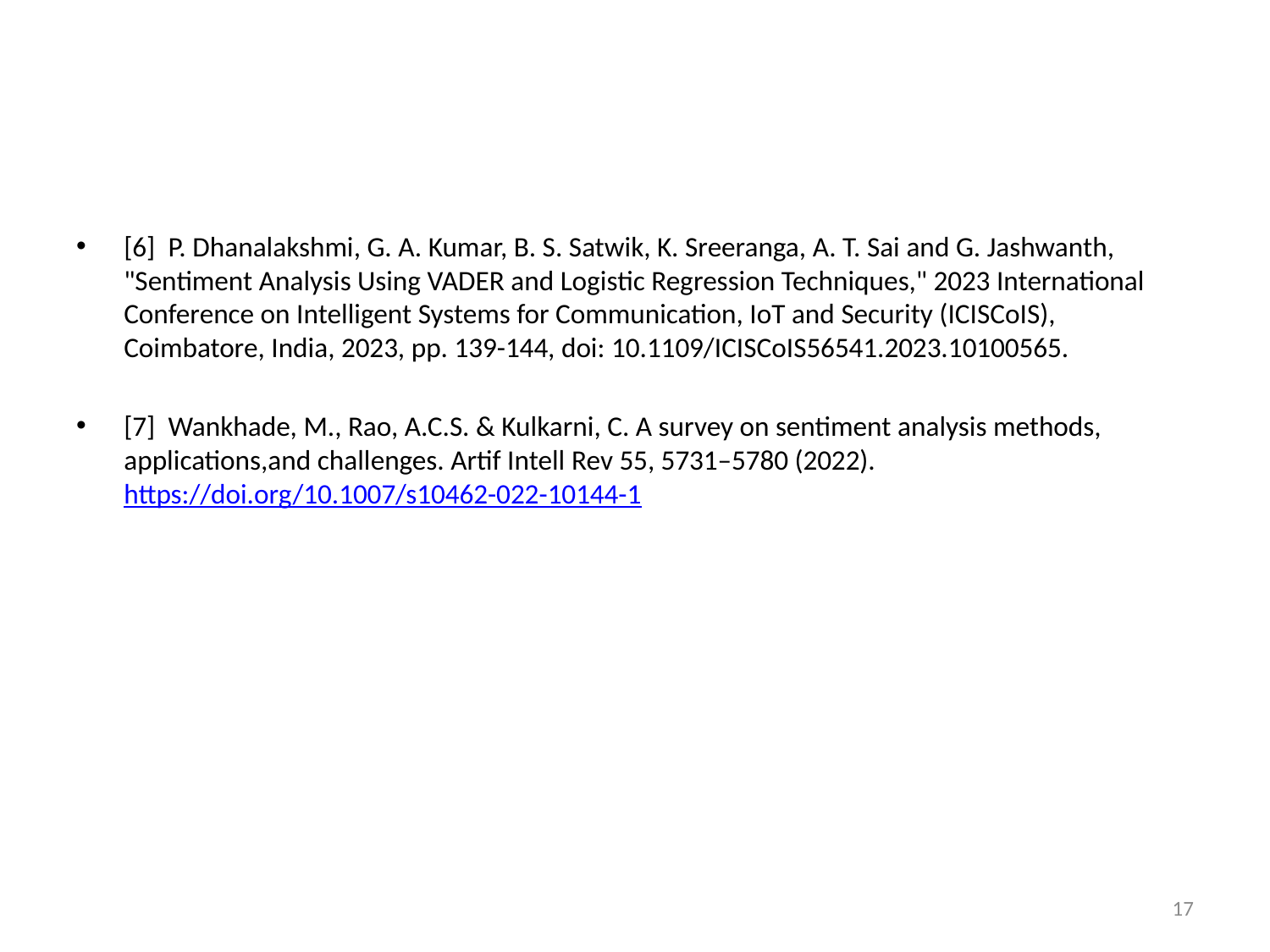

[6]  P. Dhanalakshmi, G. A. Kumar, B. S. Satwik, K. Sreeranga, A. T. Sai and G. Jashwanth, "Sentiment Analysis Using VADER and Logistic Regression Techniques," 2023 International Conference on Intelligent Systems for Communication, IoT and Security (ICISCoIS), Coimbatore, India, 2023, pp. 139-144, doi: 10.1109/ICISCoIS56541.2023.10100565.

[7]  Wankhade, M., Rao, A.C.S. & Kulkarni, C. A survey on sentiment analysis methods, applications,and challenges. Artif Intell Rev 55, 5731–5780 (2022). https://doi.org/10.1007/s10462-022-10144-1

17